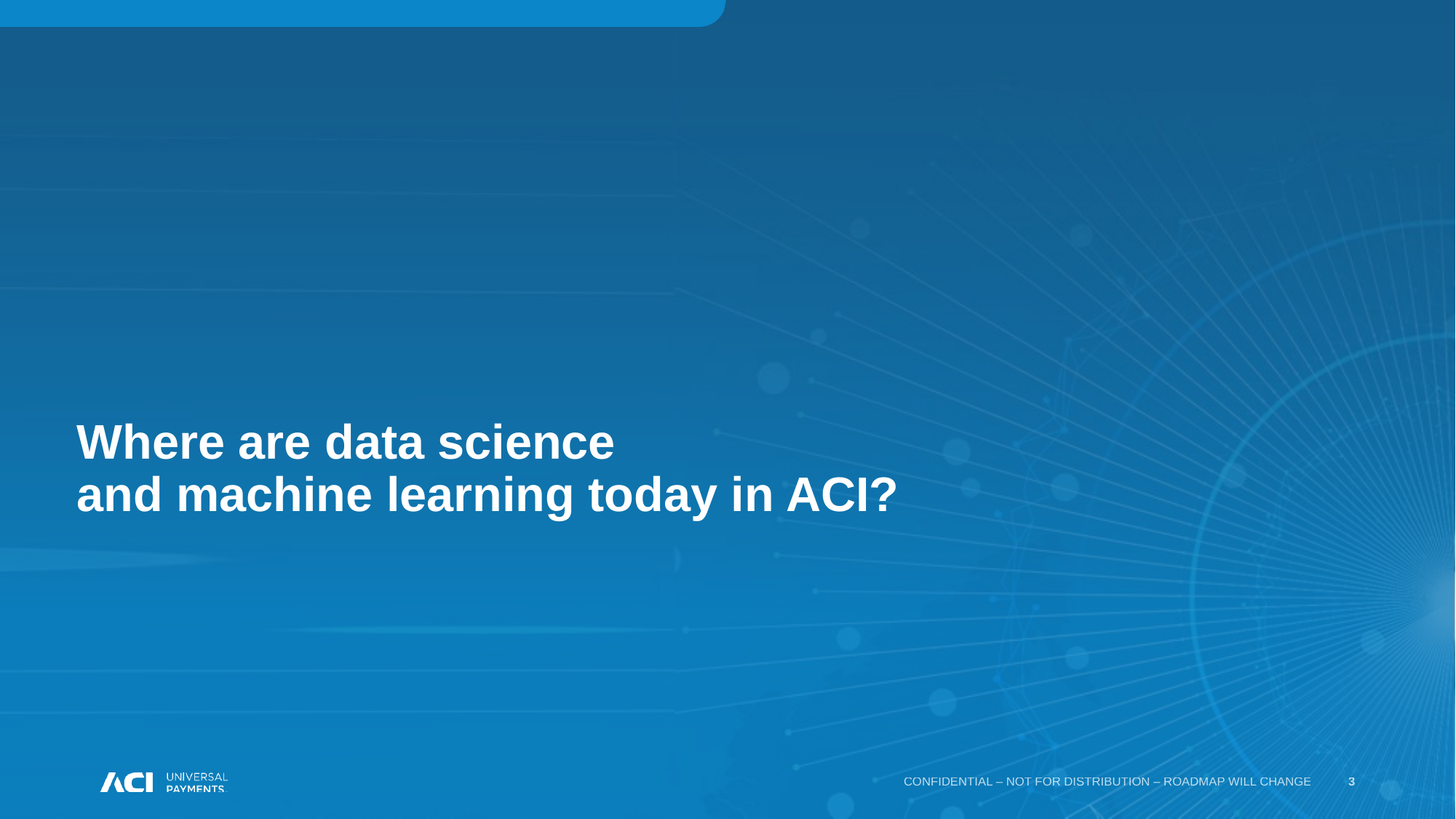

# Where are data science and machine learning today in ACI?
Confidential – NOT FOR DISTRIBUTION – Roadmap WILL CHANGE
3